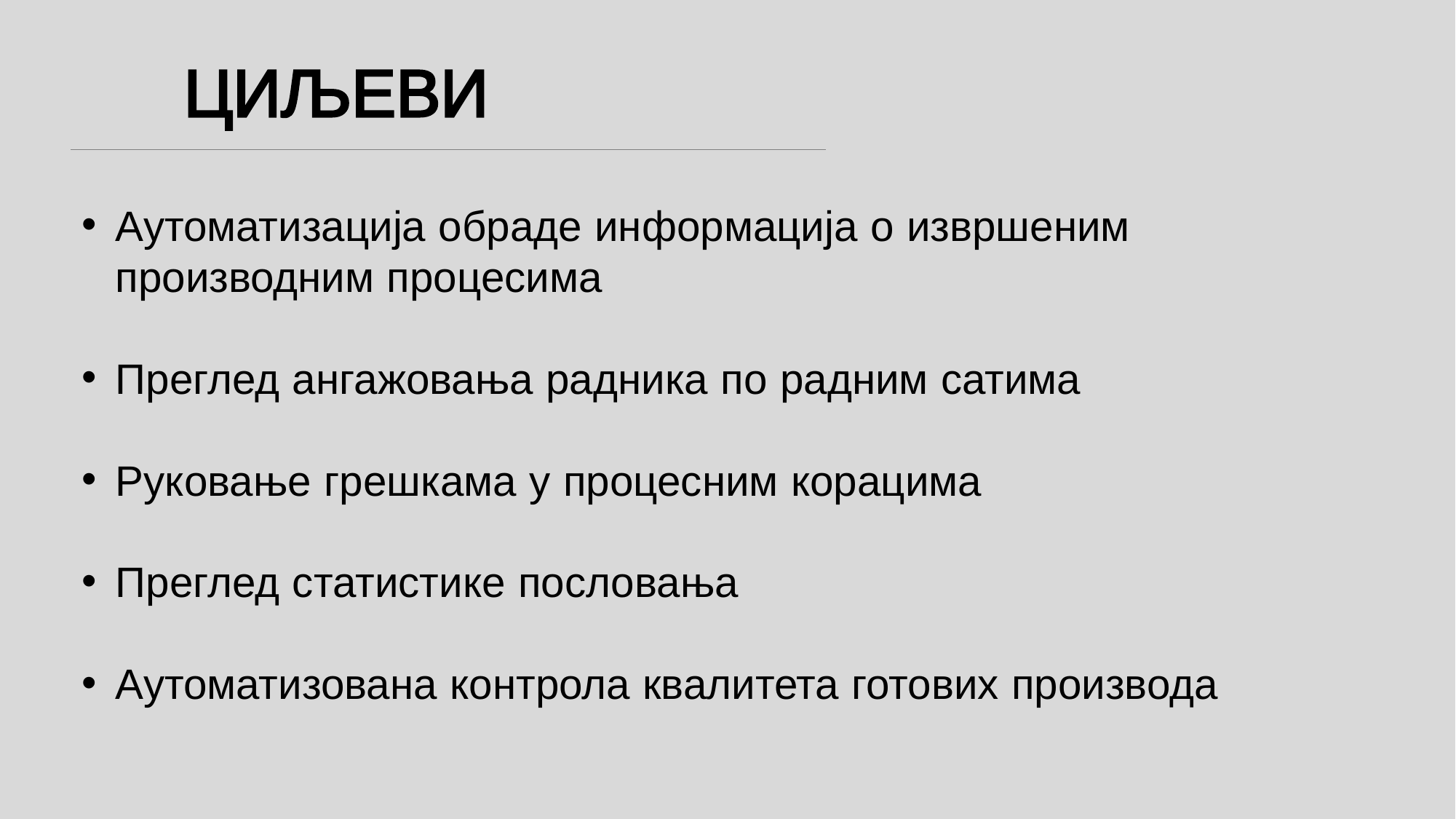

ЦИЉЕВИ
Аутоматизација обраде информација о извршеним производним процесима

Преглед ангажовања радника по радним сатима

Руковање грешкама у процесним корацима

Преглед статистике пословања

Аутоматизована контрола квалитета готових производа